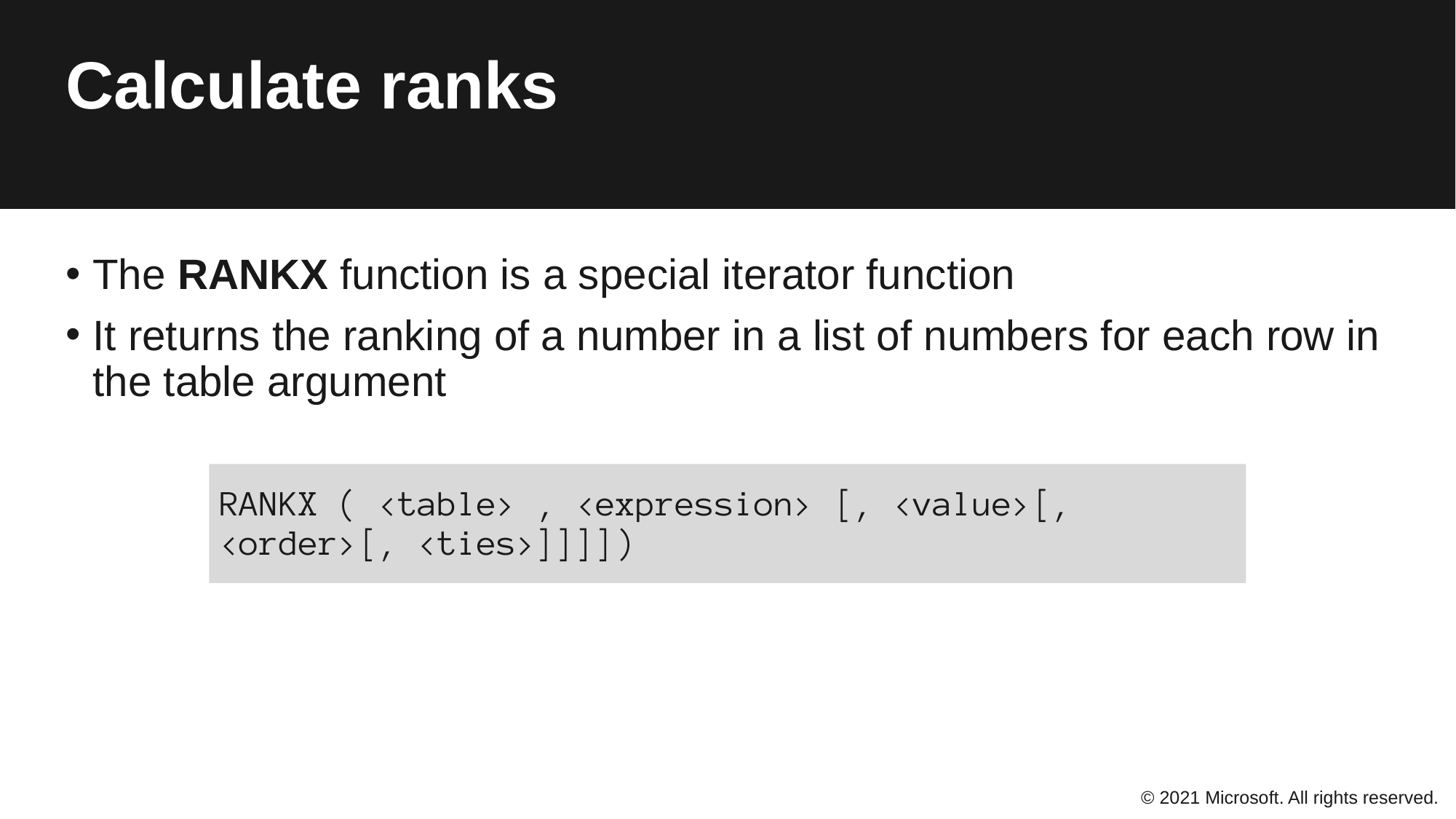

# Calculate ranks

The RANKX function is a special iterator function
It returns the ranking of a number in a list of numbers for each row in the table argument

RANKX ( <table> , <expression> [, <value>[, <order>[, <ties>]]]])
© 2021 Microsoft. All rights reserved.